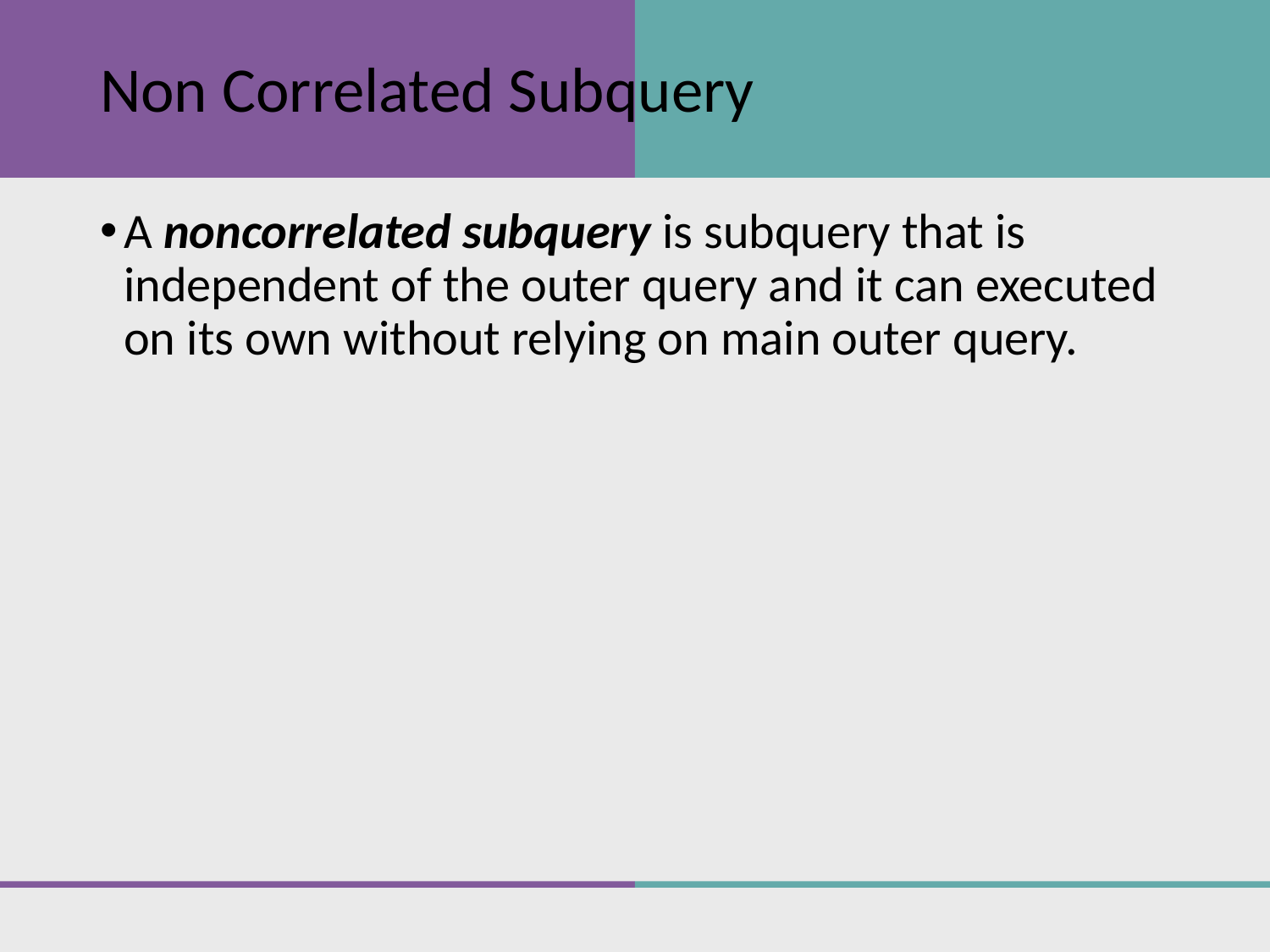

# Non Correlated Subquery
A noncorrelated subquery is subquery that is independent of the outer query and it can executed on its own without relying on main outer query.